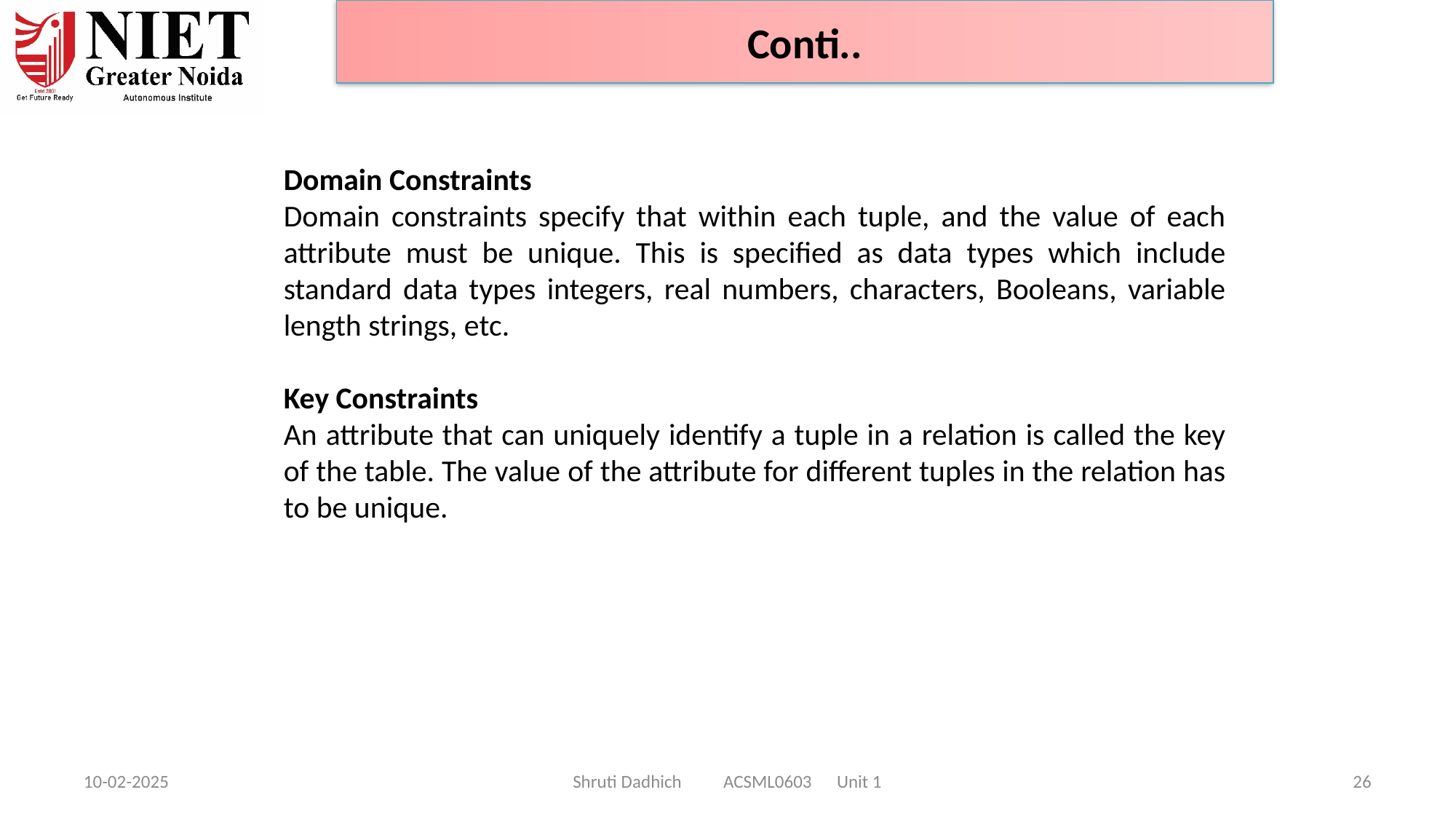

Conti..
Domain Constraints
Domain constraints specify that within each tuple, and the value of each attribute must be unique. This is specified as data types which include standard data types integers, real numbers, characters, Booleans, variable length strings, etc.

Key Constraints
An attribute that can uniquely identify a tuple in a relation is called the key of the table. The value of the attribute for different tuples in the relation has to be unique.

10-02-2025
Shruti Dadhich          ACSML0603      Unit 1
26